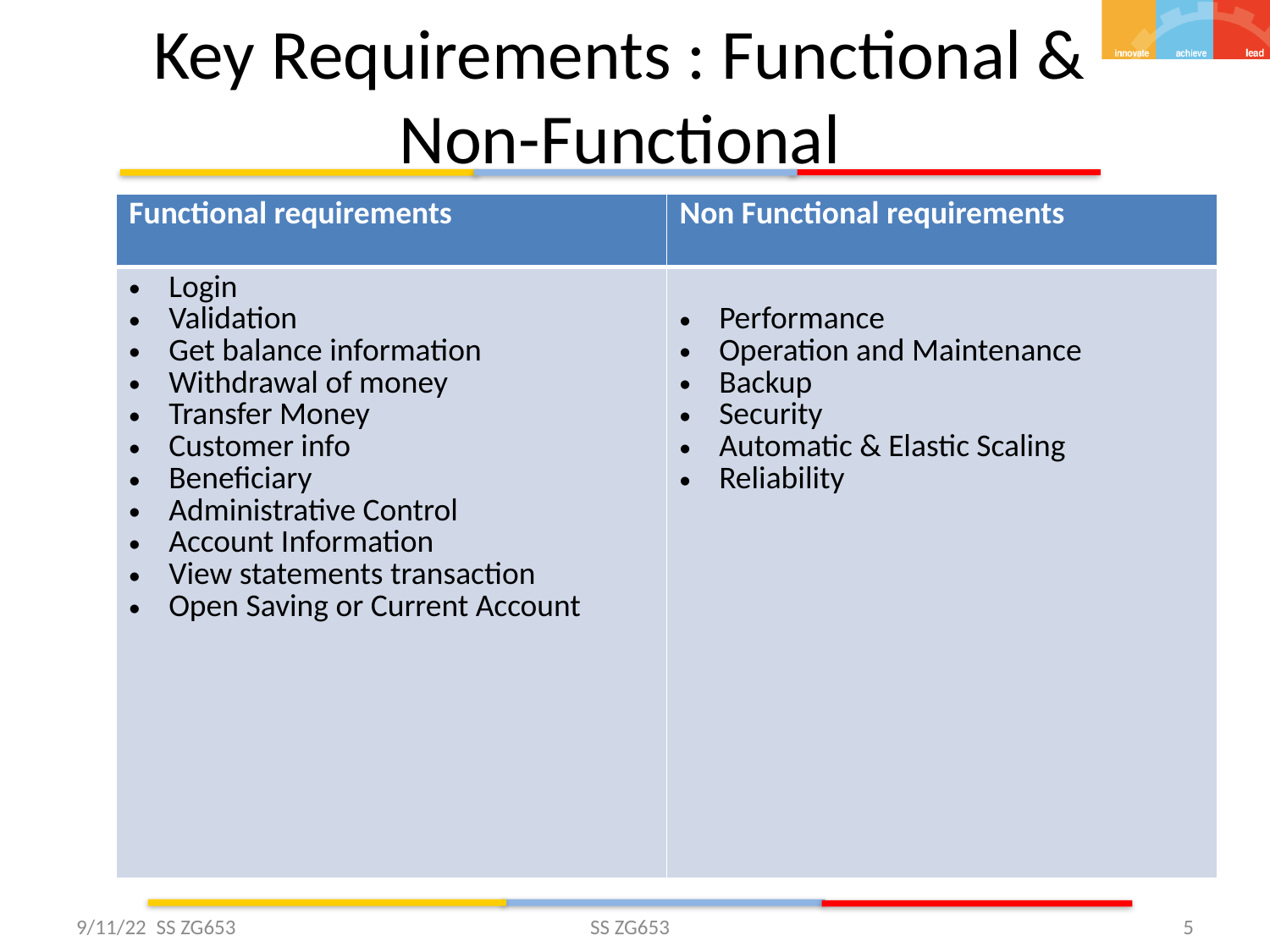

# Key Requirements : Functional & Non-Functional

| Functional requirements | Non Functional requirements |
| --- | --- |
| Login Validation Get balance information Withdrawal of money Transfer Money Customer info Beneficiary Administrative Control Account Information View statements transaction Open Saving or Current Account | Performance Operation and Maintenance Backup Security Automatic & Elastic Scaling Reliability |
SS ZG653
9/11/22
5